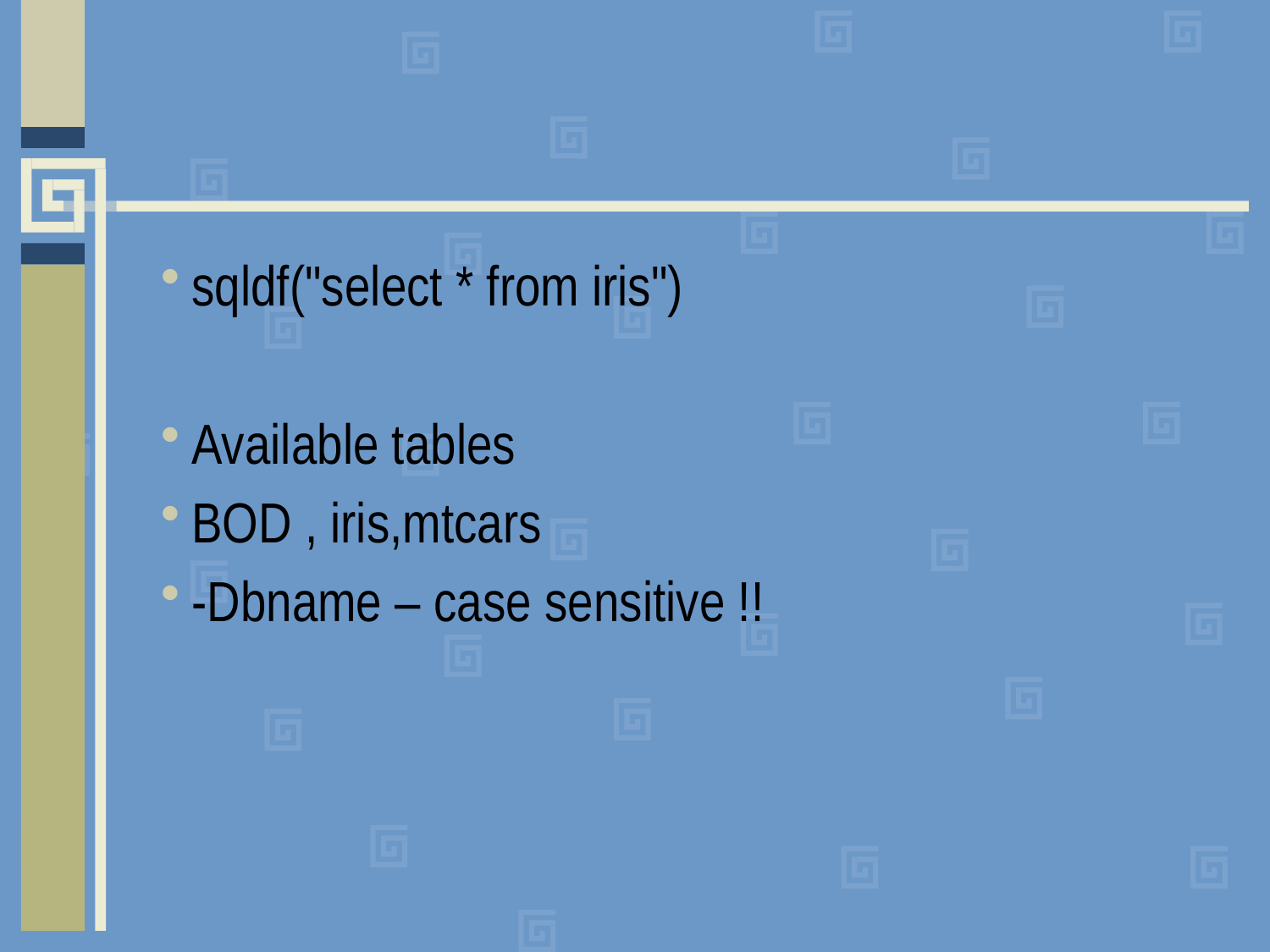

#
sqldf("select * from iris")

Available tables
BOD , iris,mtcars
-Dbname – case sensitive !!